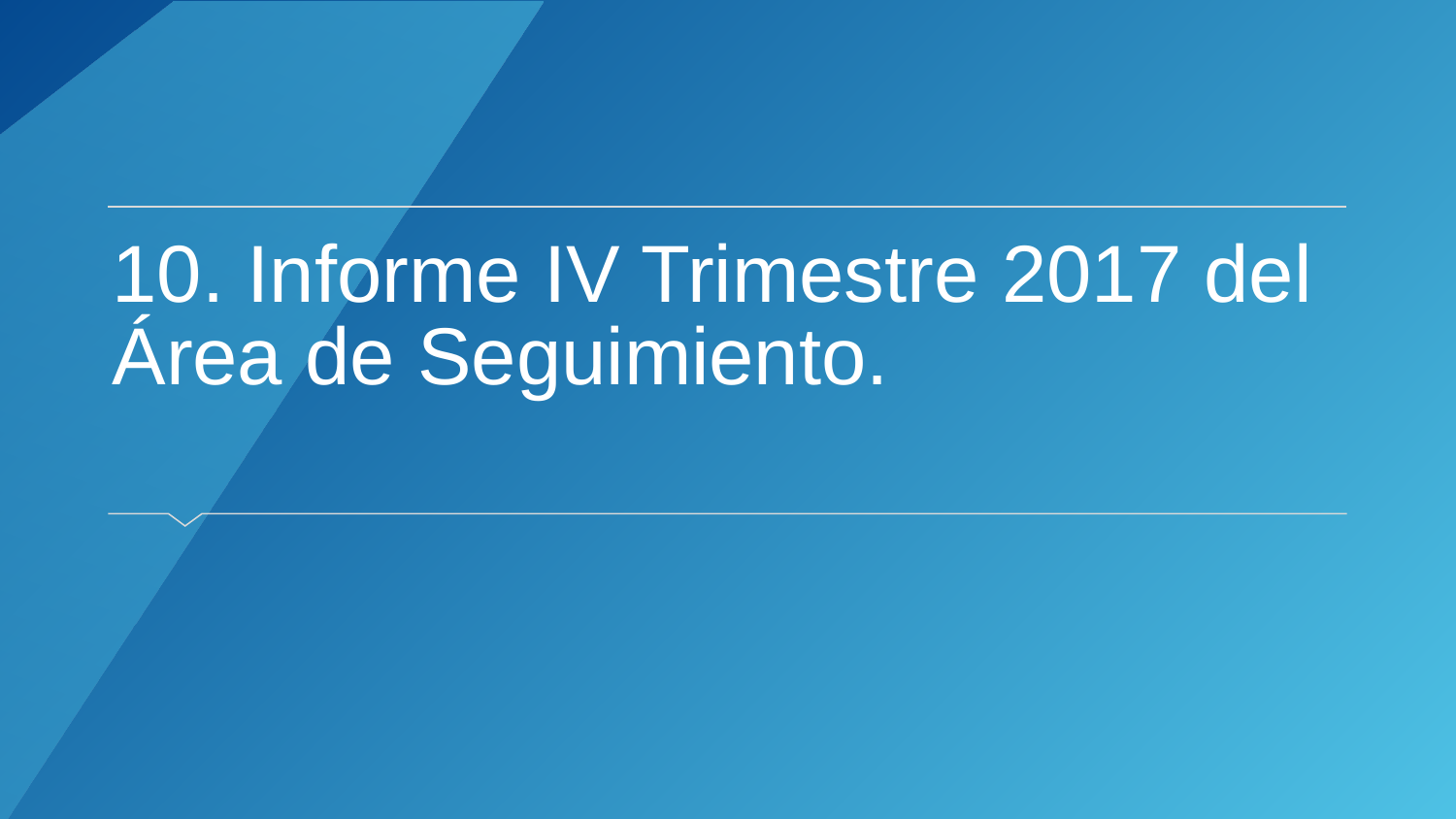

# 10. Informe IV Trimestre 2017 del Área de Seguimiento.